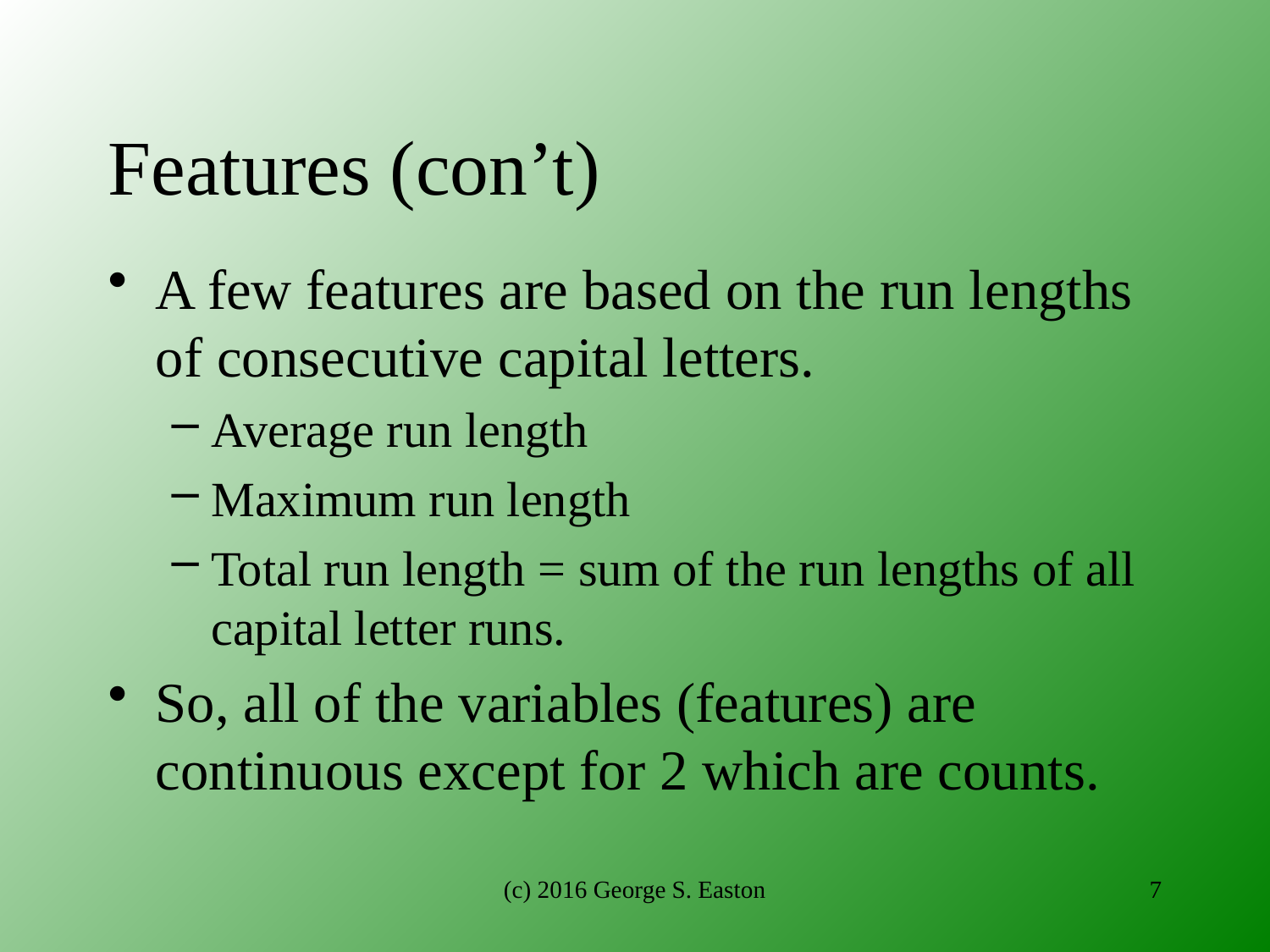

# Features (con’t)
A few features are based on the run lengths of consecutive capital letters.
Average run length
Maximum run length
Total run length = sum of the run lengths of all capital letter runs.
So, all of the variables (features) are continuous except for 2 which are counts.

(c) 2016 George S. Easton
7